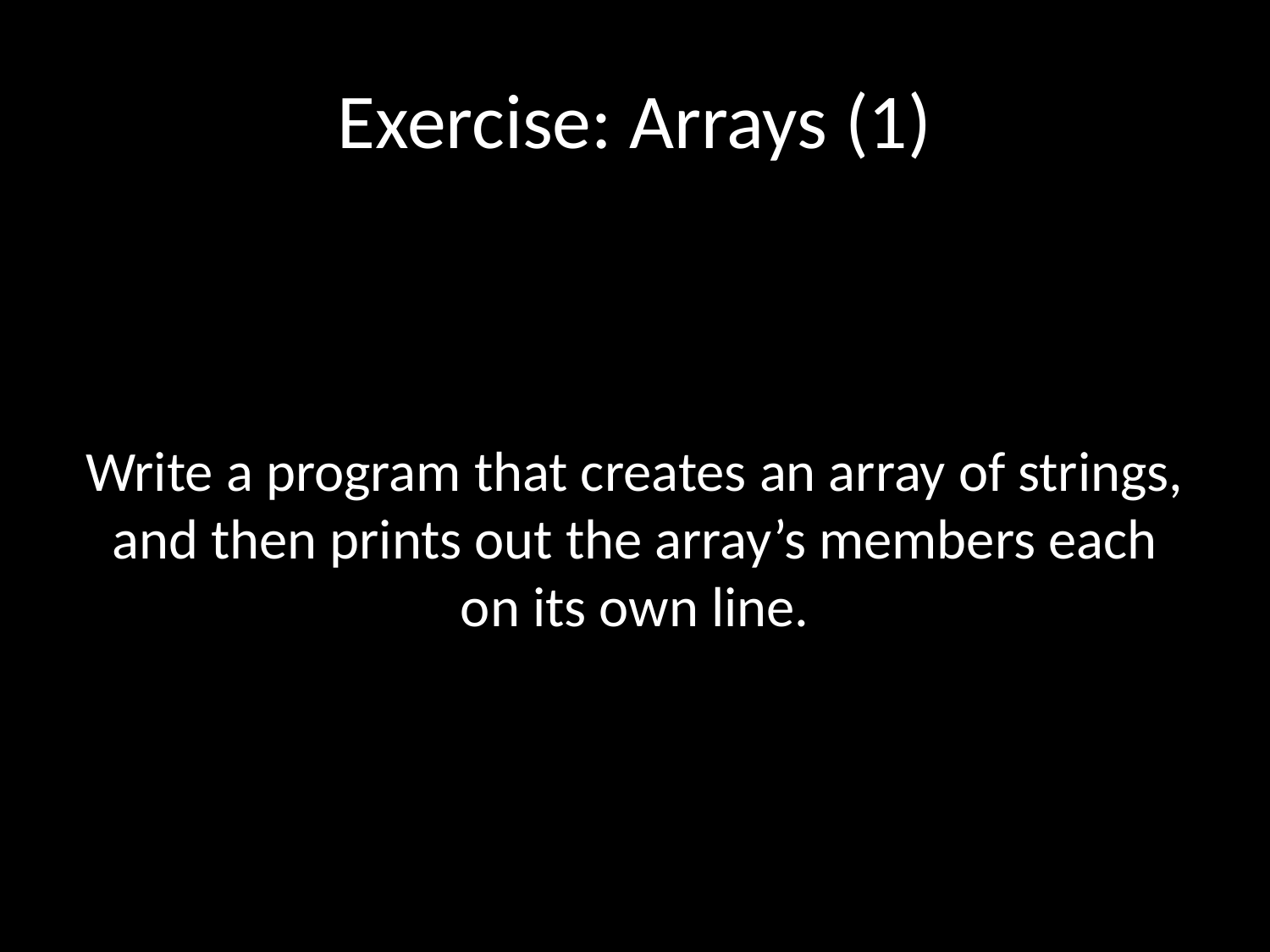

# Exercise: Arrays (1)
Write a program that creates an array of strings, and then prints out the array’s members each on its own line.